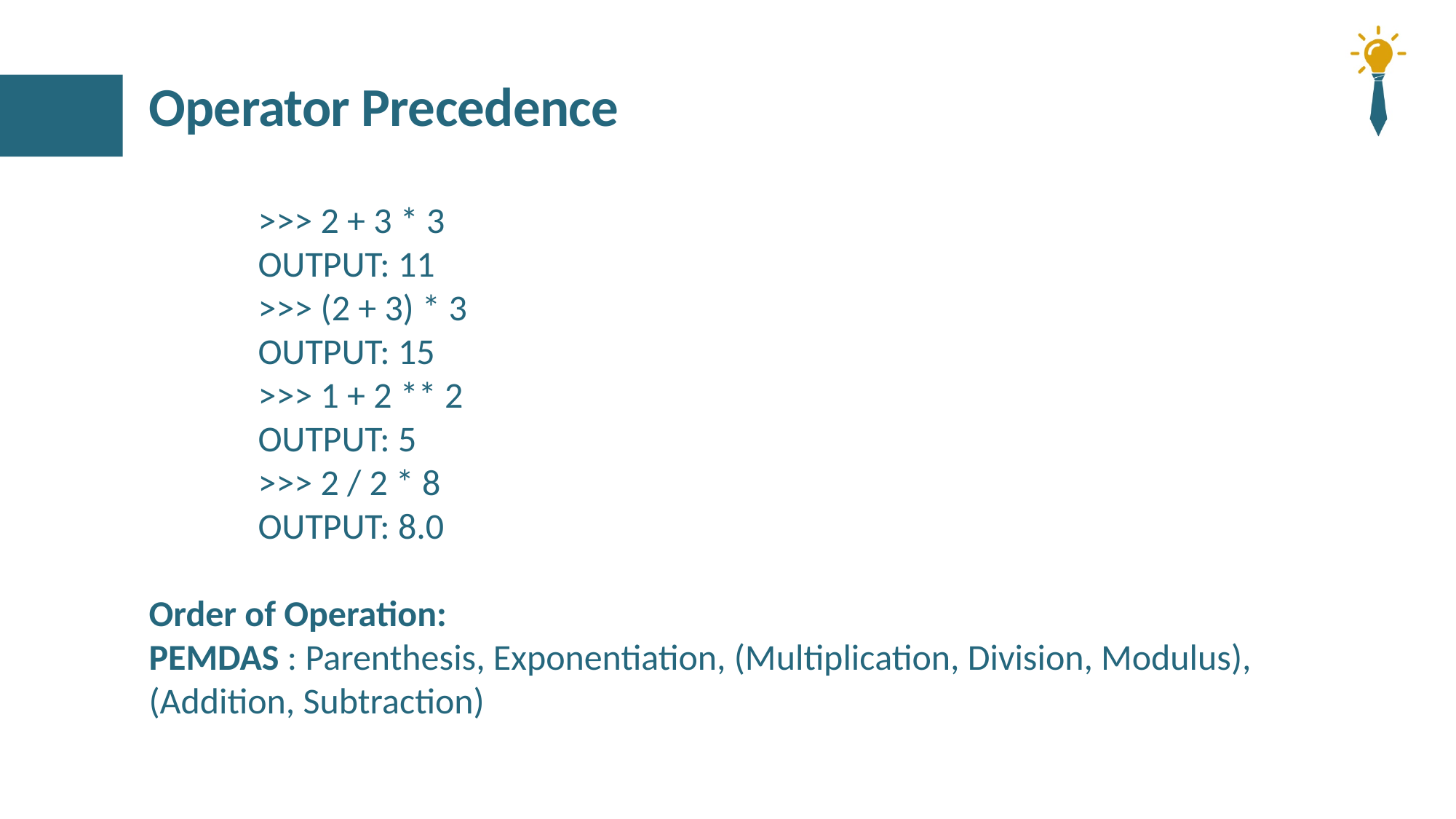

# Operator Precedence
	>>> 2 + 3 * 3
	OUTPUT: 11
	>>> (2 + 3) * 3
	OUTPUT: 15
	>>> 1 + 2 ** 2
	OUTPUT: 5
	>>> 2 / 2 * 8
	OUTPUT: 8.0

Order of Operation:
PEMDAS : Parenthesis, Exponentiation, (Multiplication, Division, Modulus), (Addition, Subtraction)